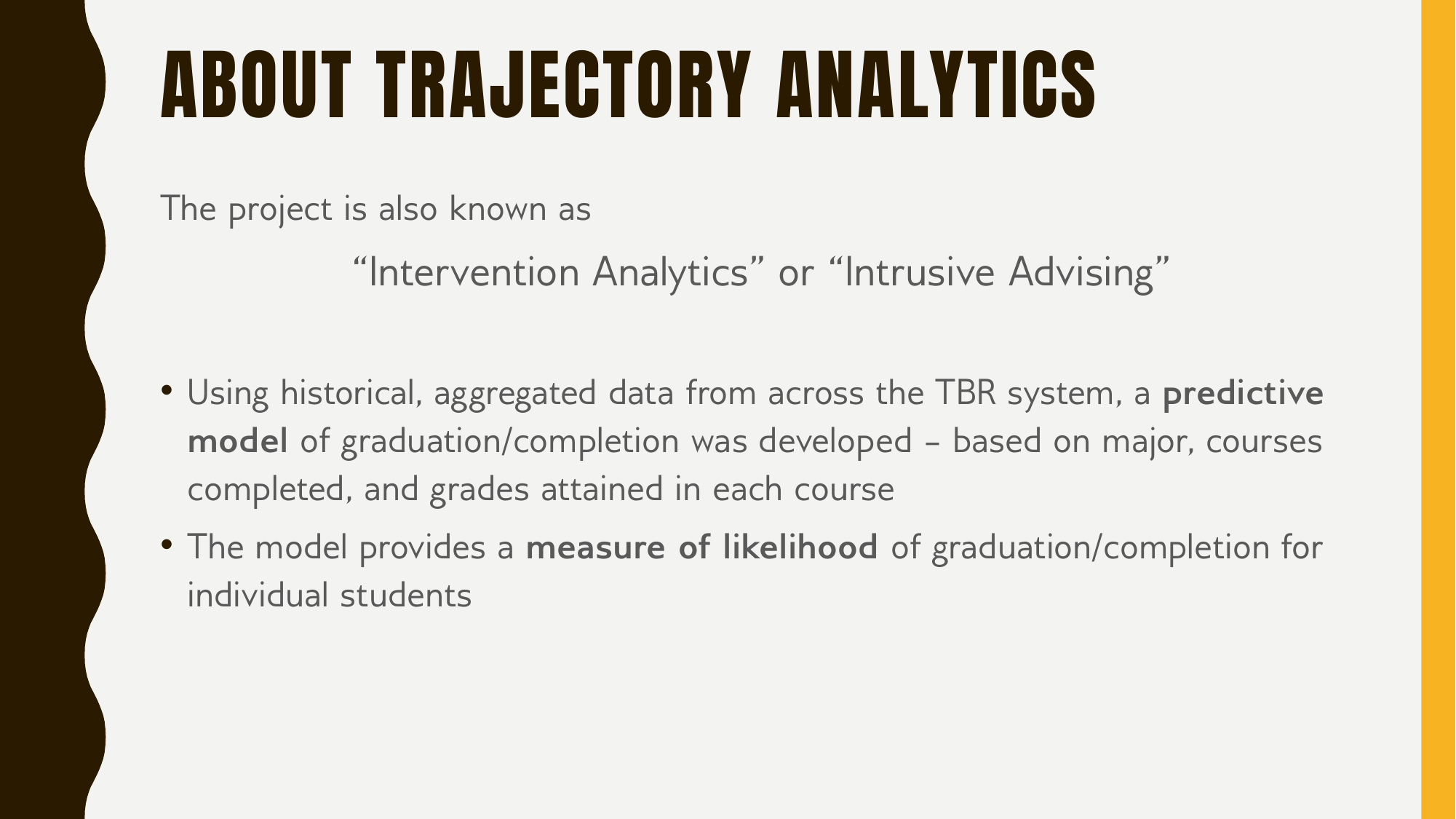

# About Trajectory Analytics
The project is also known as
“Intervention Analytics” or “Intrusive Advising”

Using historical, aggregated data from across the TBR system, a predictive model of graduation/completion was developed – based on major, courses completed, and grades attained in each course
The model provides a measure of likelihood of graduation/completion for individual students